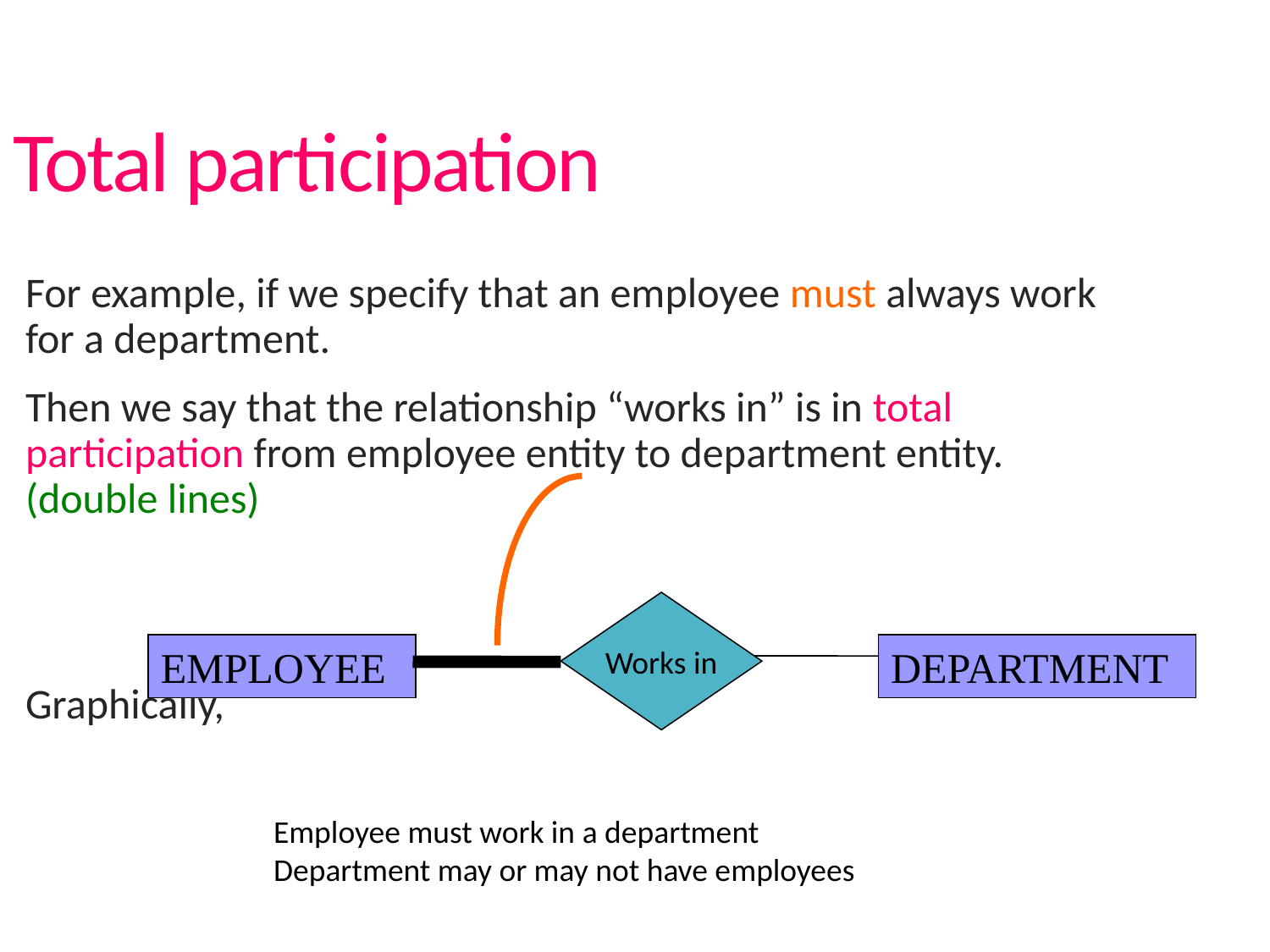

Total participation
For example, if we specify that an employee must always work for a department.
Then we say that the relationship “works in” is in total participation from employee entity to department entity.  (double lines)

Graphically,

Works in
EMPLOYEE
DEPARTMENT

Employee must work in a department
Department may or may not have employees